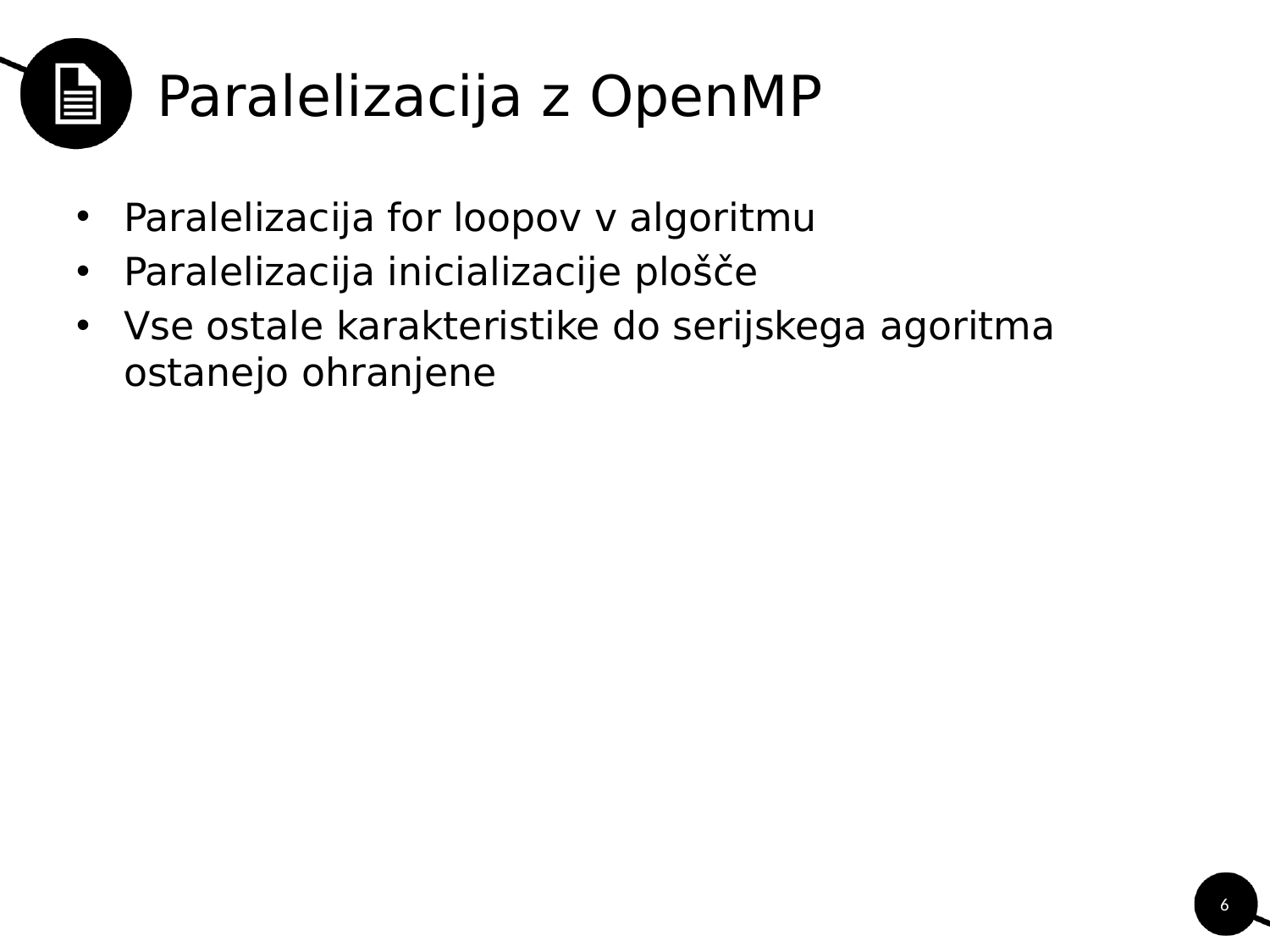

# Paralelizacija z OpenMP
Paralelizacija for loopov v algoritmu
Paralelizacija inicializacije plošče
Vse ostale karakteristike do serijskega agoritma ostanejo ohranjene
6